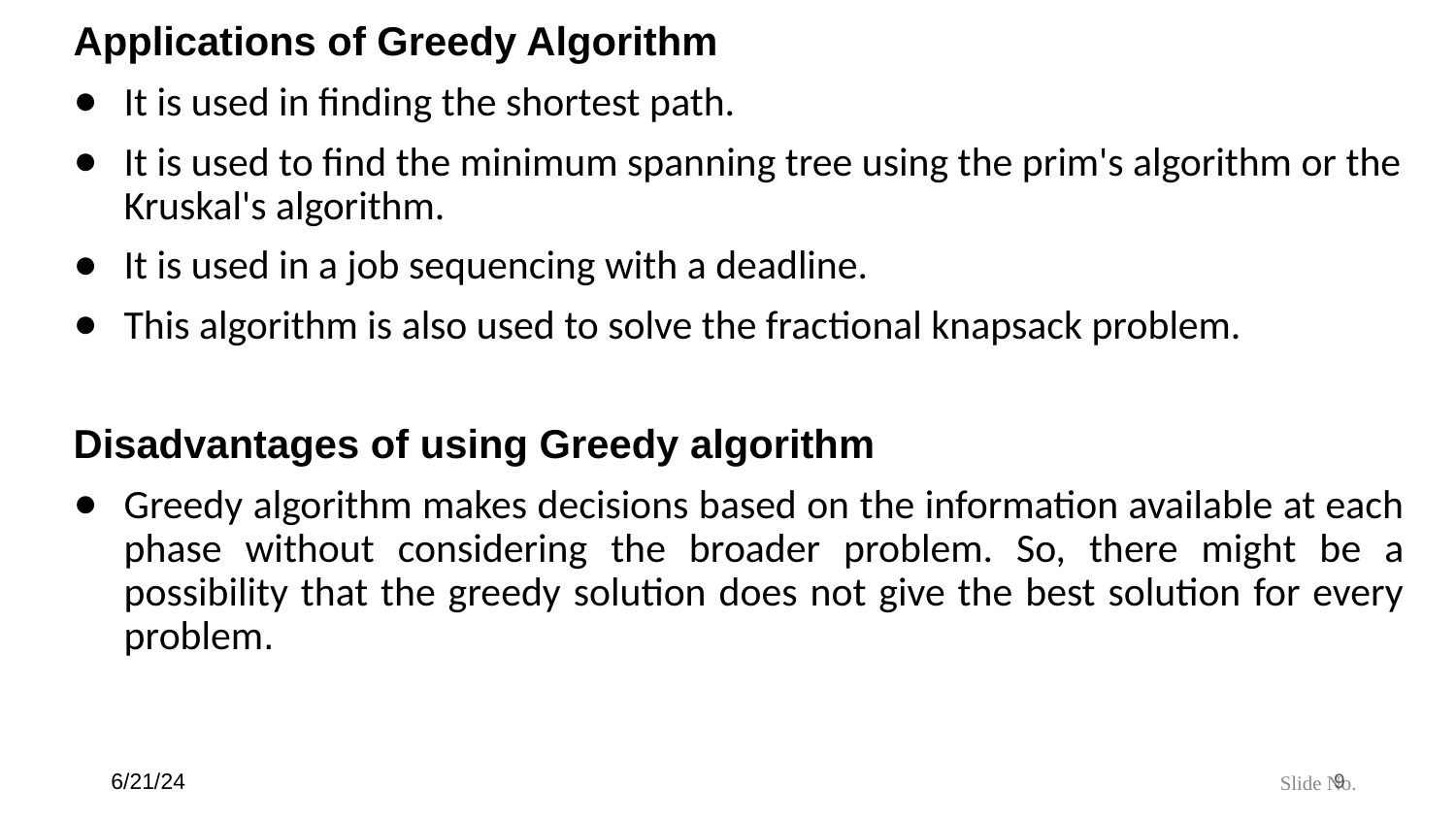

Applications of Greedy Algorithm
It is used in finding the shortest path.
It is used to find the minimum spanning tree using the prim's algorithm or the Kruskal's algorithm.
It is used in a job sequencing with a deadline.
This algorithm is also used to solve the fractional knapsack problem.

Disadvantages of using Greedy algorithm
Greedy algorithm makes decisions based on the information available at each phase without considering the broader problem. So, there might be a possibility that the greedy solution does not give the best solution for every problem.

6/21/24
9
Slide No.